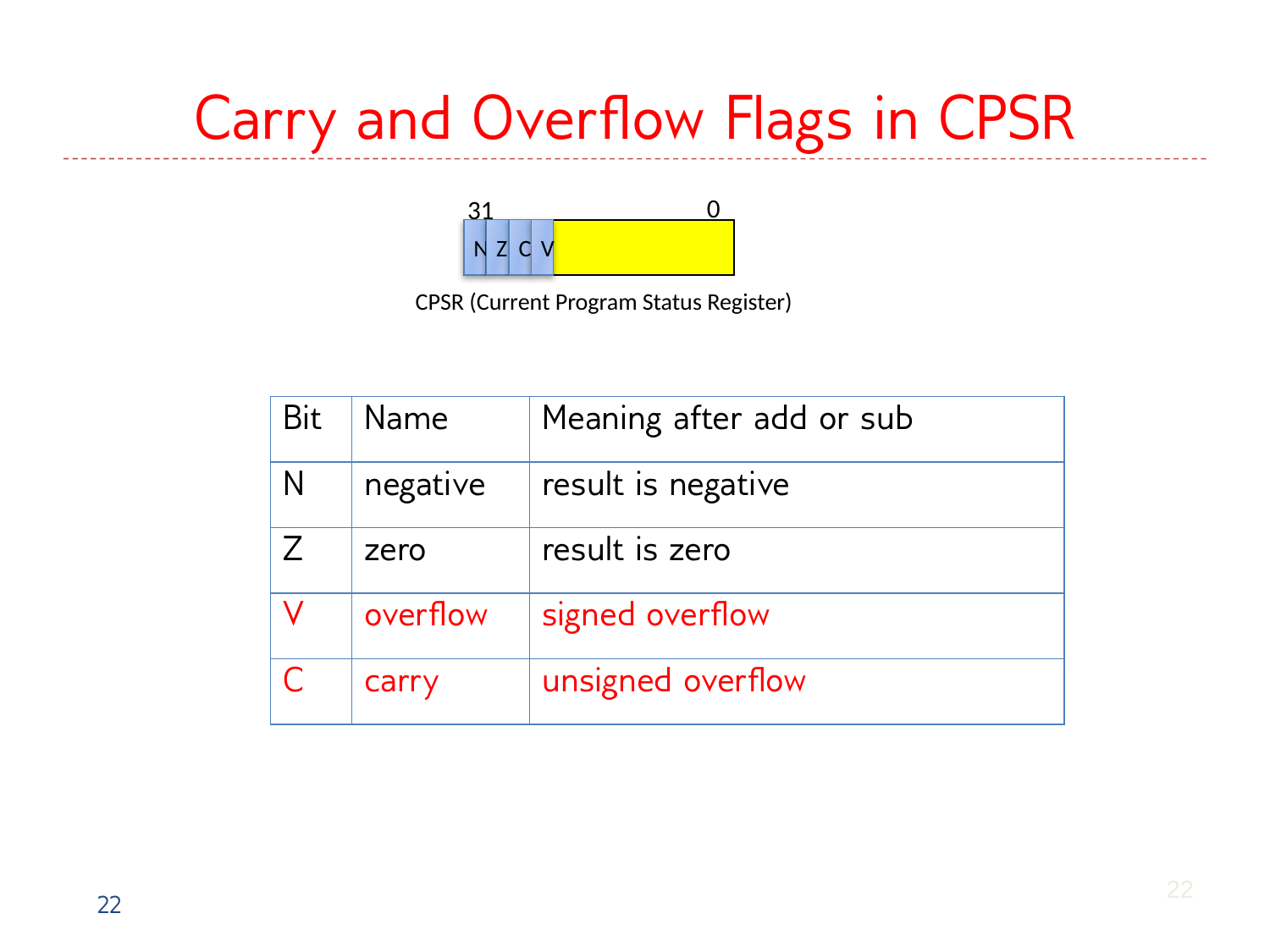

# Carry and Overflow Flags in CPSR
0
31
V
C
Z

N
CPSR (Current Program Status Register)
| Bit | Name | Meaning after add or sub |
| --- | --- | --- |
| N | negative | result is negative |
| Z | zero | result is zero |
| V | overflow | signed overflow |
| C | carry | unsigned overflow |

22
22